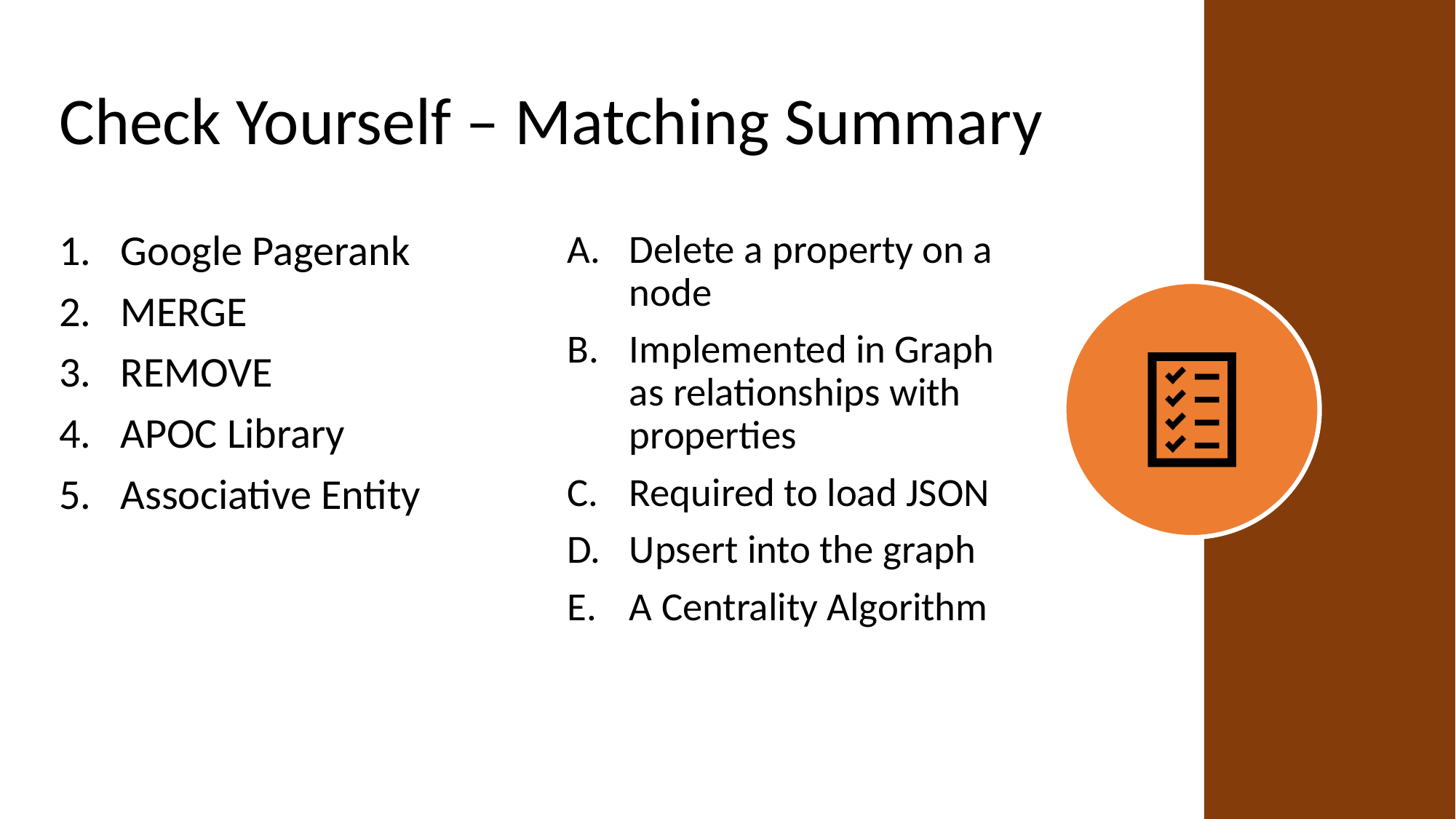

# Check Yourself – Matching Summary
Delete a property on a node
Implemented in Graph as relationships with properties
Required to load JSON
Upsert into the graph
A Centrality Algorithm

Google Pagerank
MERGE
REMOVE
APOC Library
Associative Entity